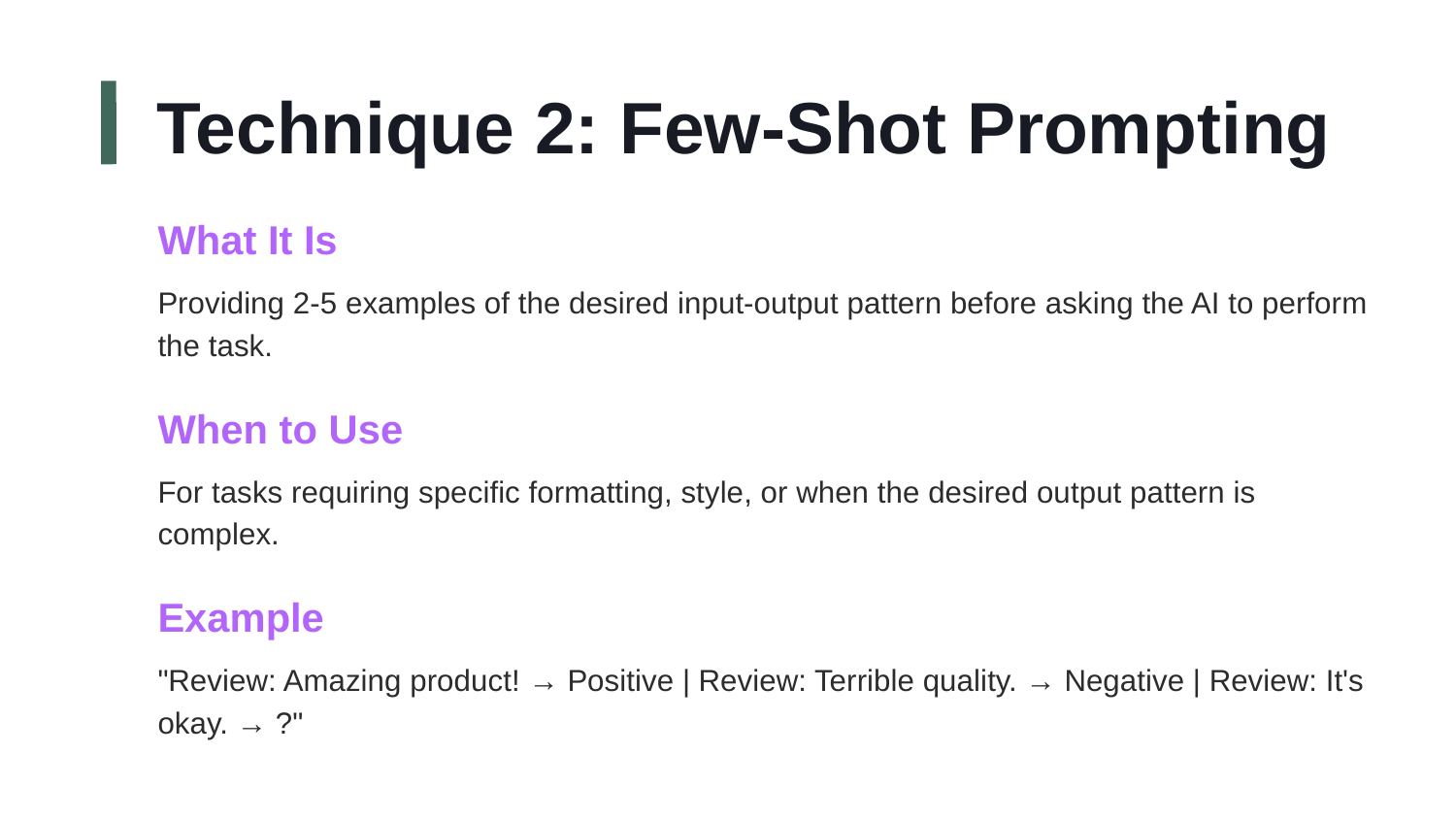

Technique 2: Few-Shot Prompting
What It Is
Providing 2-5 examples of the desired input-output pattern before asking the AI to perform the task.
When to Use
For tasks requiring specific formatting, style, or when the desired output pattern is complex.
Example
"Review: Amazing product! → Positive | Review: Terrible quality. → Negative | Review: It's okay. → ?"